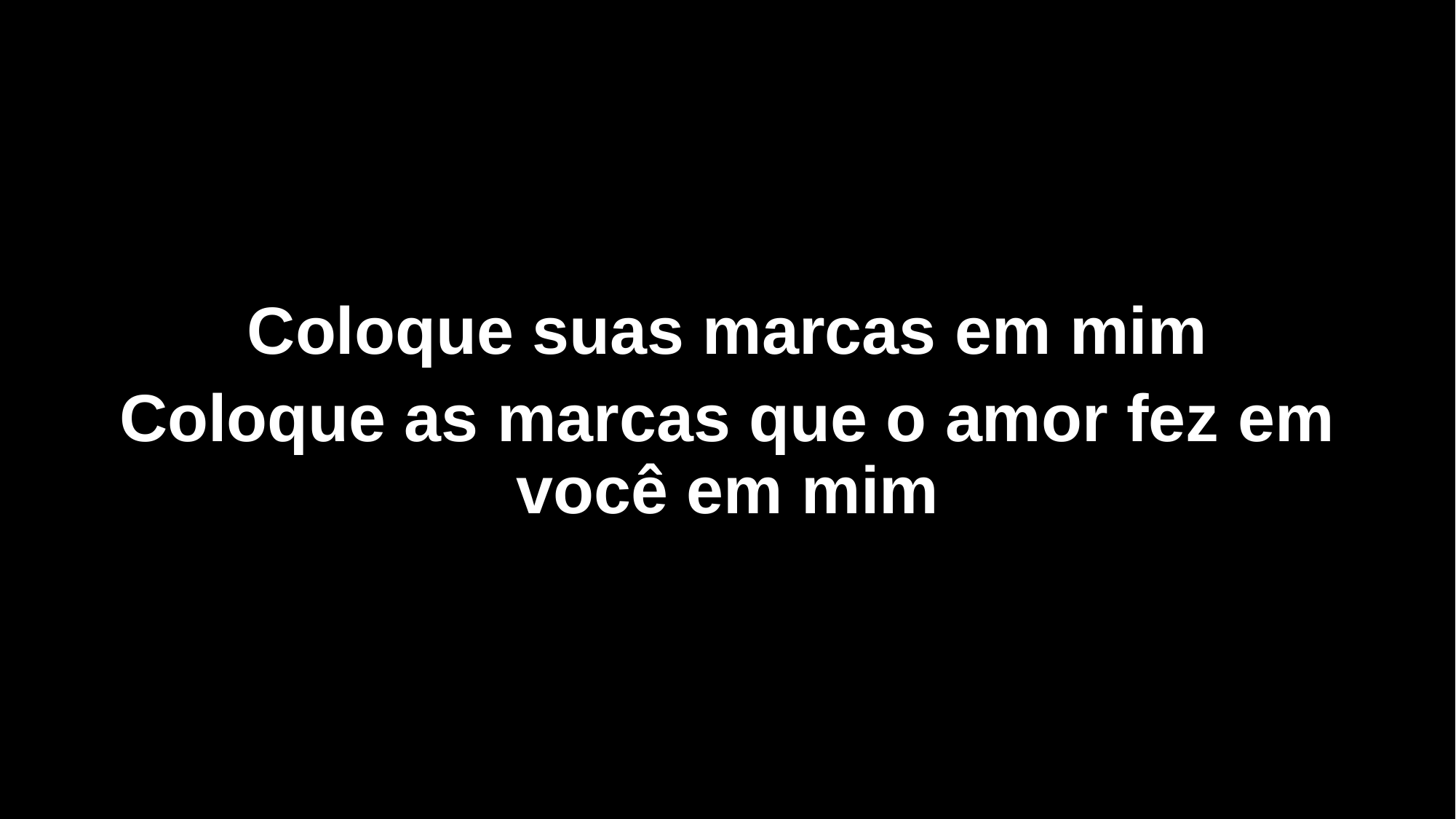

Coloque suas marcas em mim
Coloque as marcas que o amor fez em você em mim